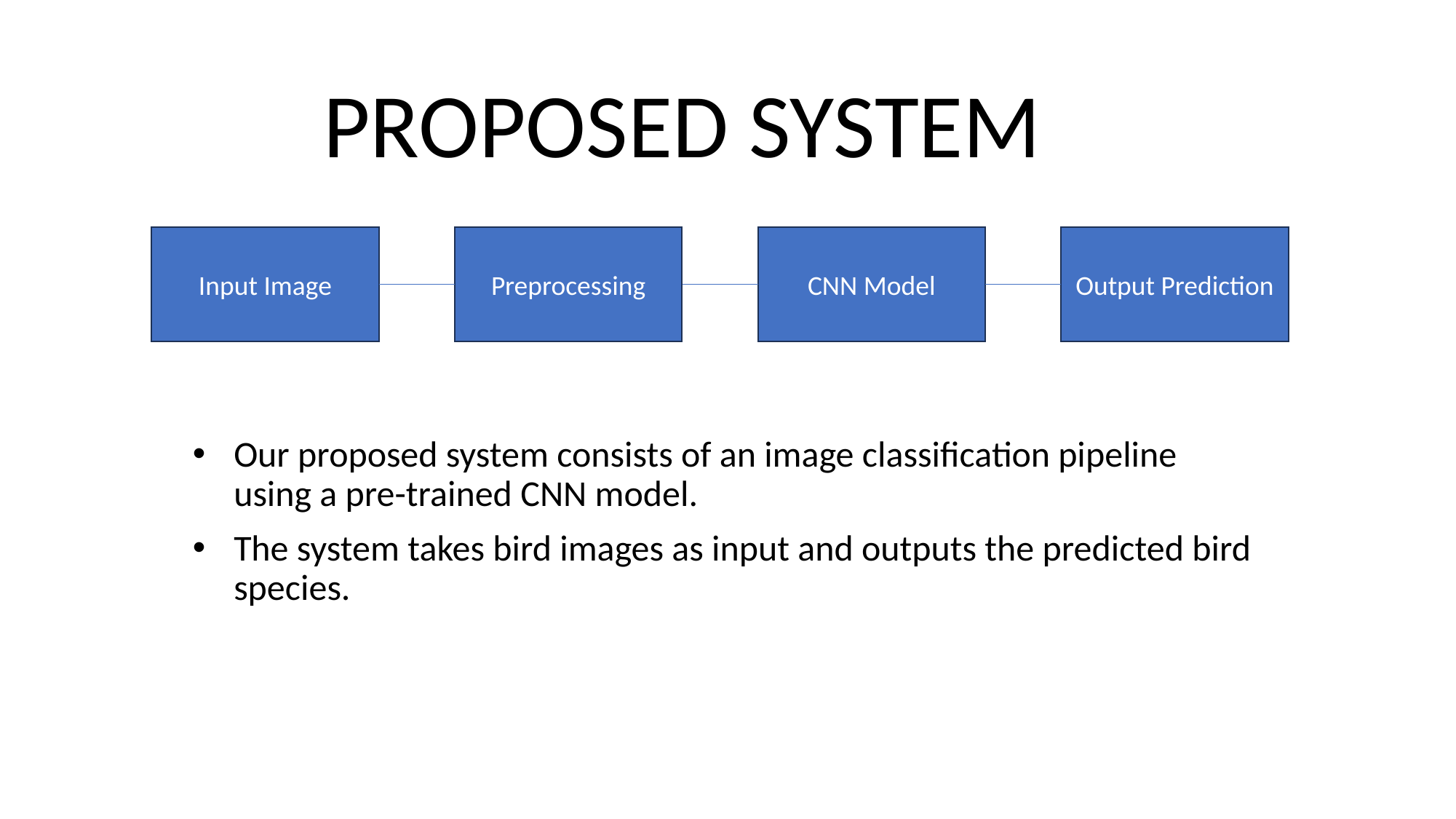

# PROPOSED SYSTEM
Input Image
Preprocessing
CNN Model
Output Prediction
Our proposed system consists of an image classification pipeline using a pre-trained CNN model.
The system takes bird images as input and outputs the predicted bird species.